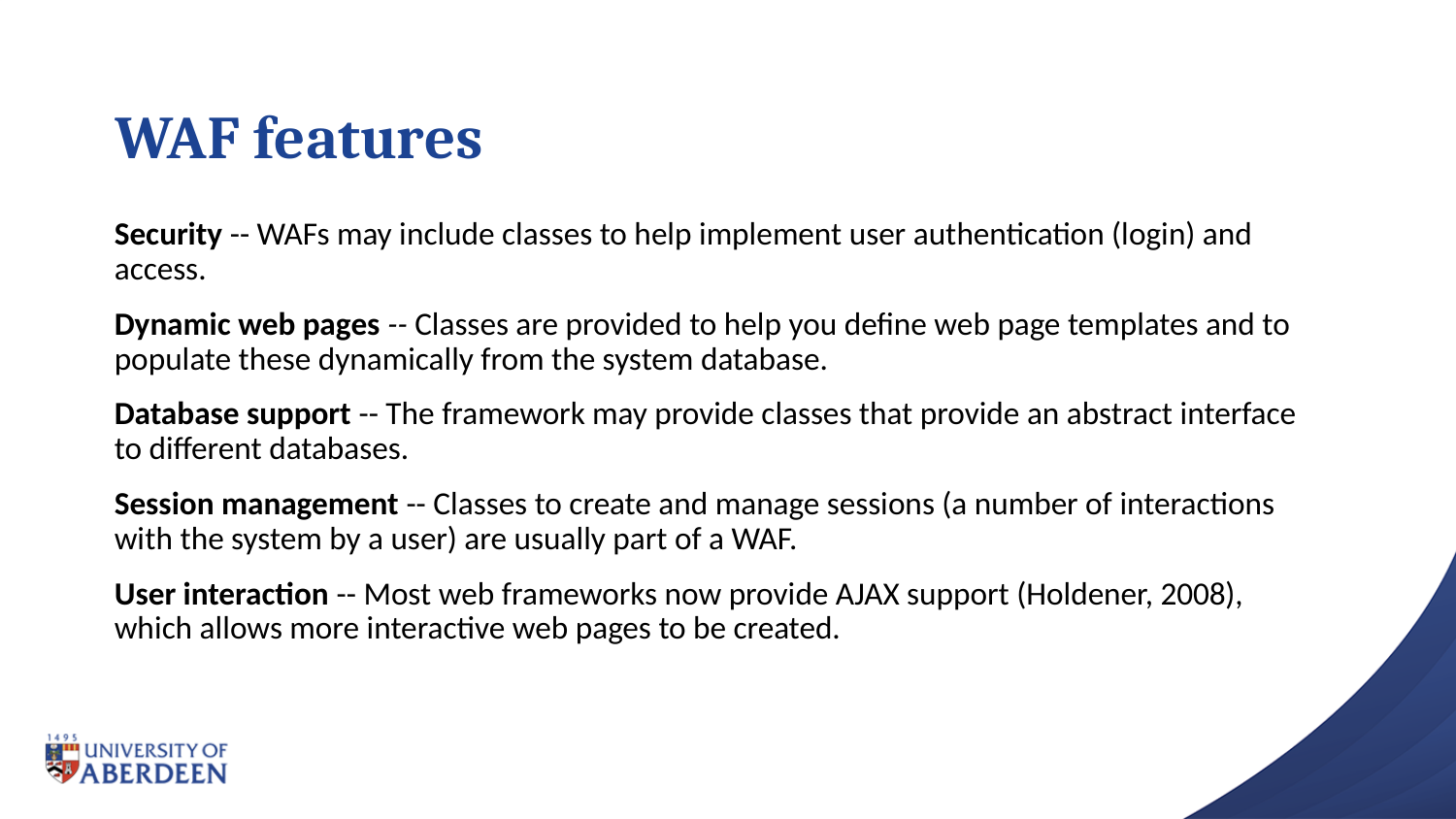

# WAF features
Security -- WAFs may include classes to help implement user authentication (login) and access.
Dynamic web pages -- Classes are provided to help you define web page templates and to populate these dynamically from the system database.
Database support -- The framework may provide classes that provide an abstract interface to different databases.
Session management -- Classes to create and manage sessions (a number of interactions with the system by a user) are usually part of a WAF.
User interaction -- Most web frameworks now provide AJAX support (Holdener, 2008), which allows more interactive web pages to be created.
Chapter 15 Software reuse
22
17/11/2014